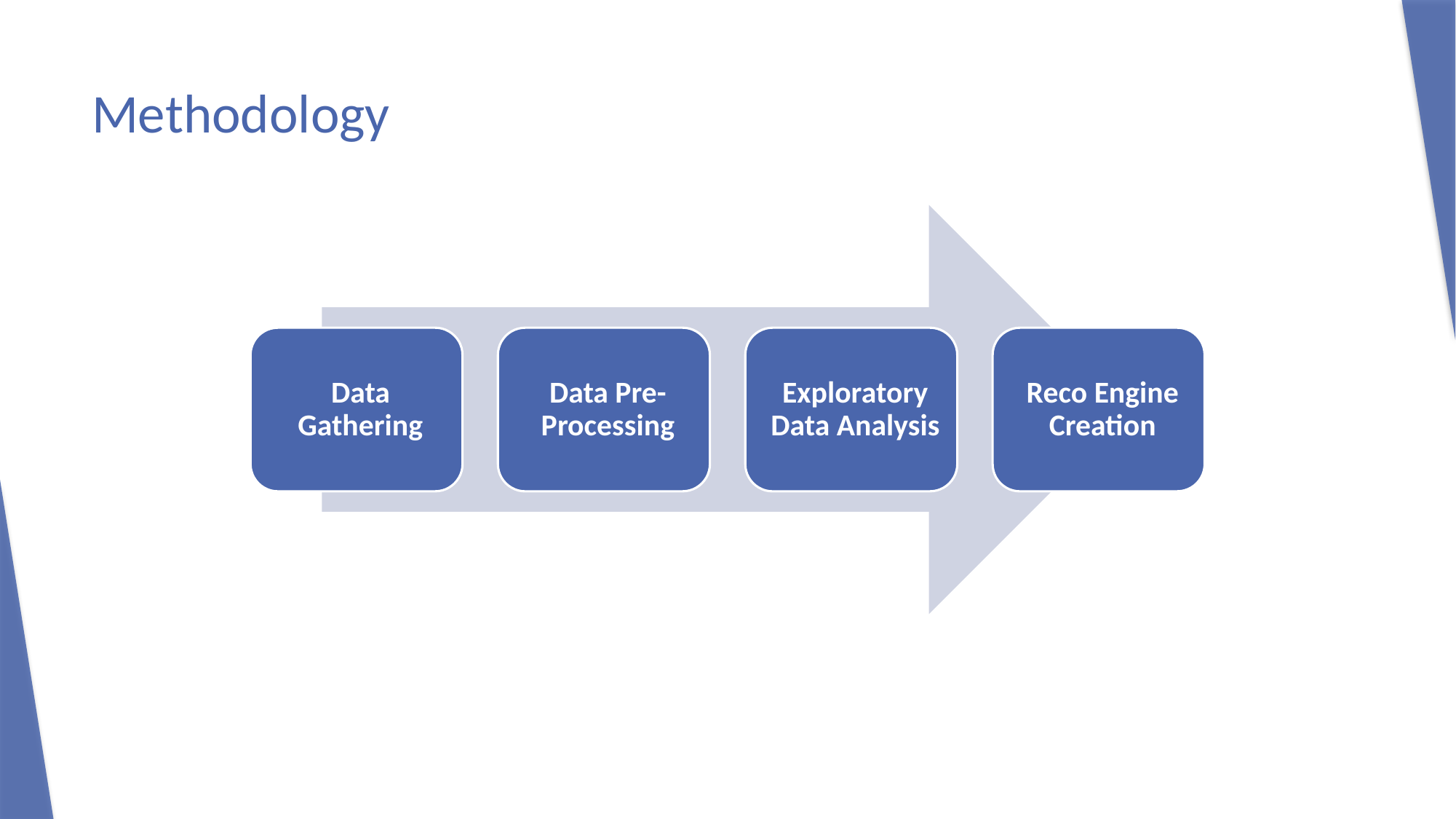

# Methodology
Data Gathering
Data Pre-Processing
Exploratory Data Analysis
Reco Engine Creation